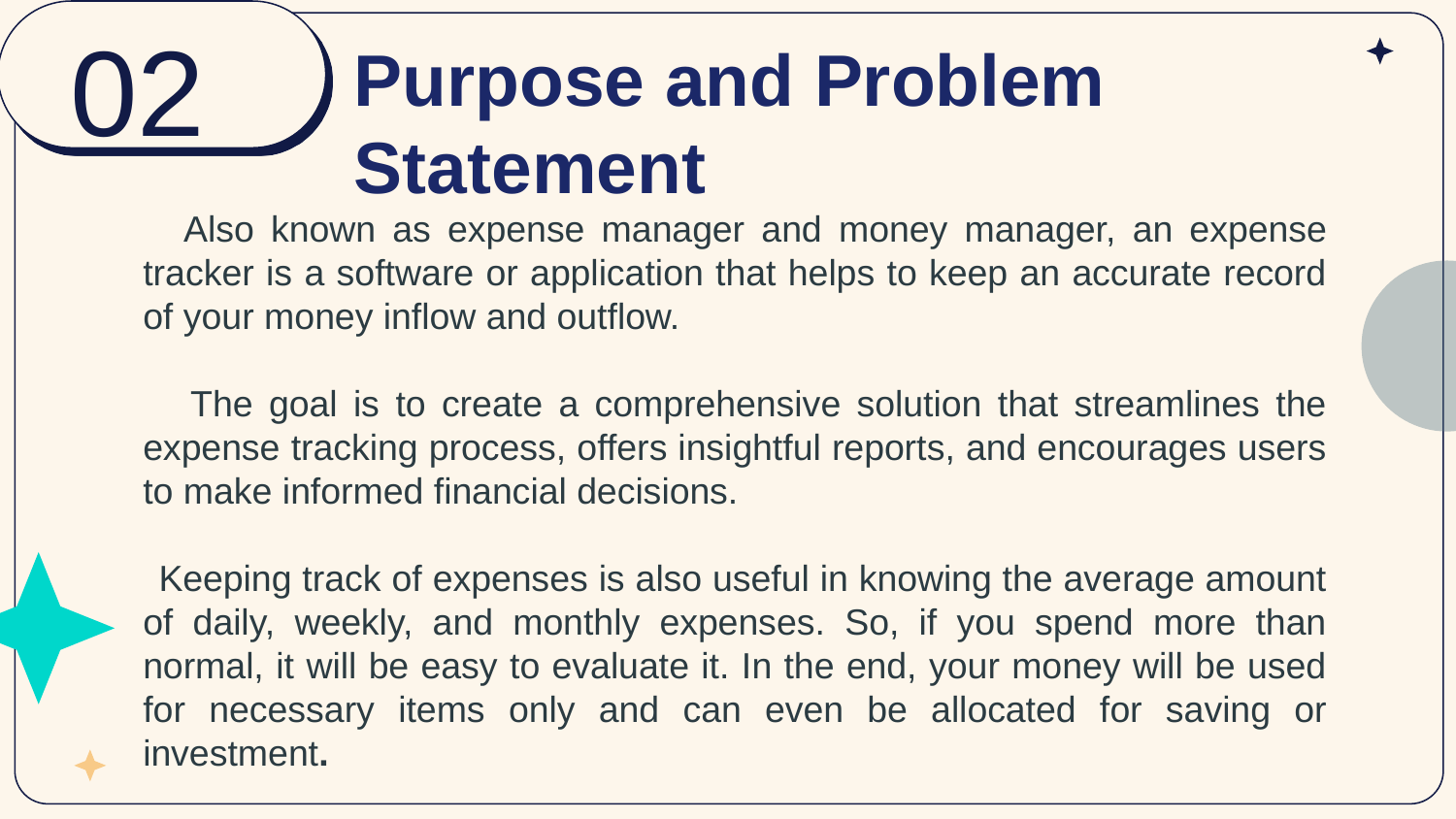

02
Purpose and Problem Statement
      Also known as expense manager and money manager, an expense tracker is a software or application that helps to keep an accurate record of your money inflow and outflow.

      The goal is to create a comprehensive solution that streamlines the expense tracking process, offers insightful reports, and encourages users to make informed financial decisions.

      Keeping track of expenses is also useful in knowing the average amount of daily, weekly, and monthly expenses. So, if you spend more than normal, it will be easy to evaluate it. In the end, your money will be used for necessary items only and can even be allocated for saving or investment.